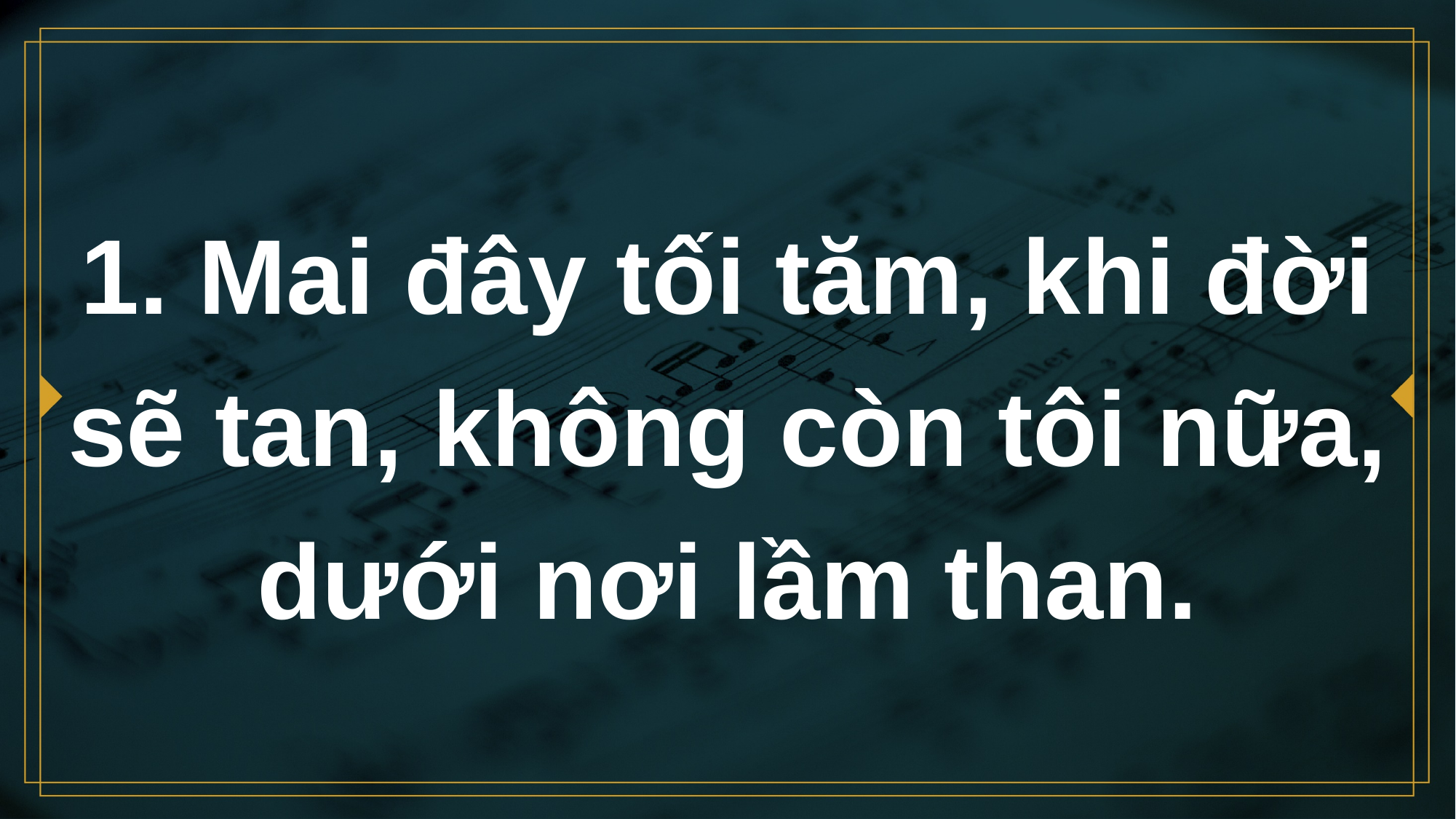

# 1. Mai đây tối tăm, khi đời sẽ tan, không còn tôi nữa, dưới nơi lầm than.